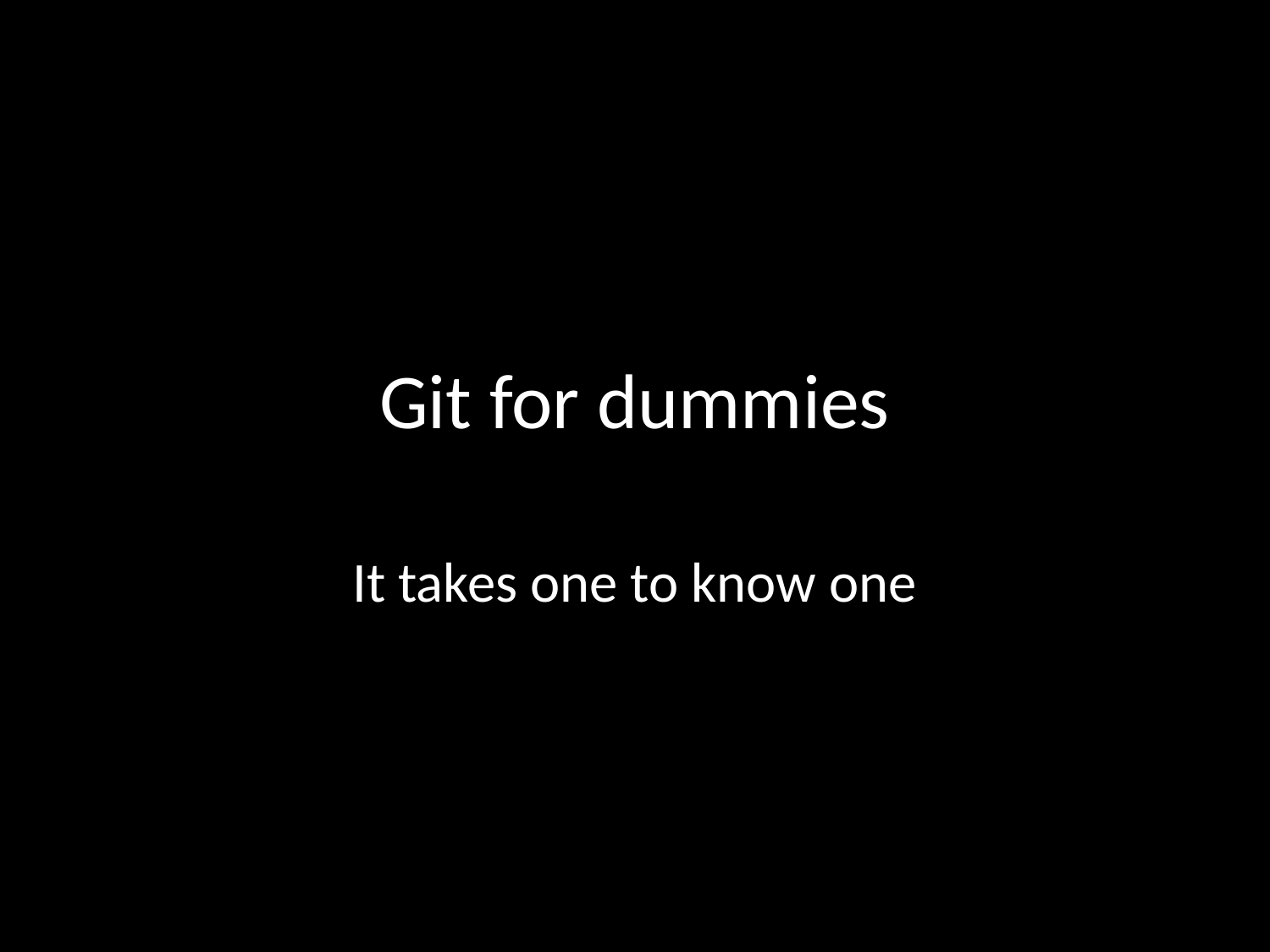

# Git for dummies
It takes one to know one